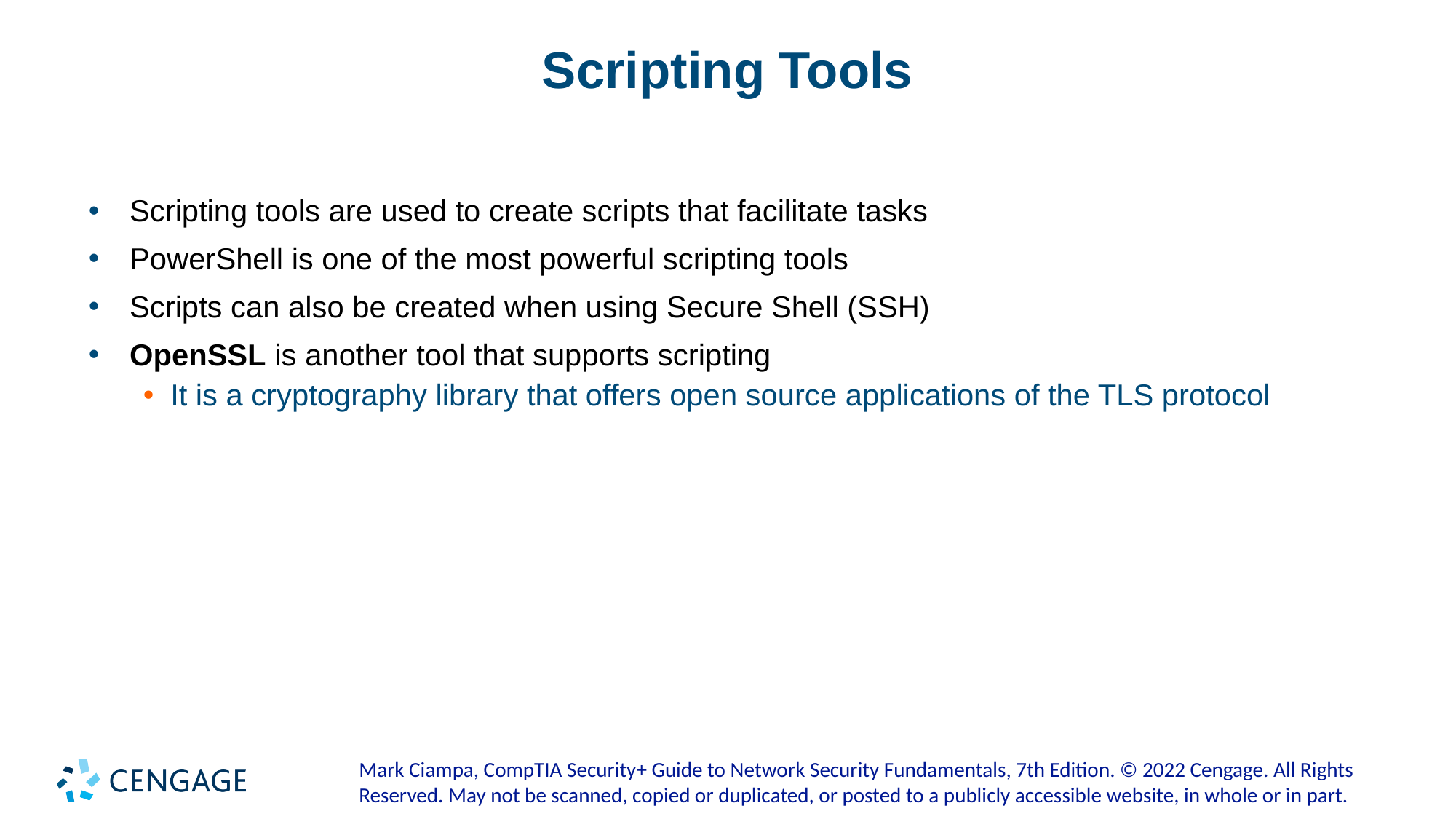

# Scripting Tools
Scripting tools are used to create scripts that facilitate tasks
PowerShell is one of the most powerful scripting tools
Scripts can also be created when using Secure Shell (SSH)
OpenSSL is another tool that supports scripting
It is a cryptography library that offers open source applications of the TLS protocol